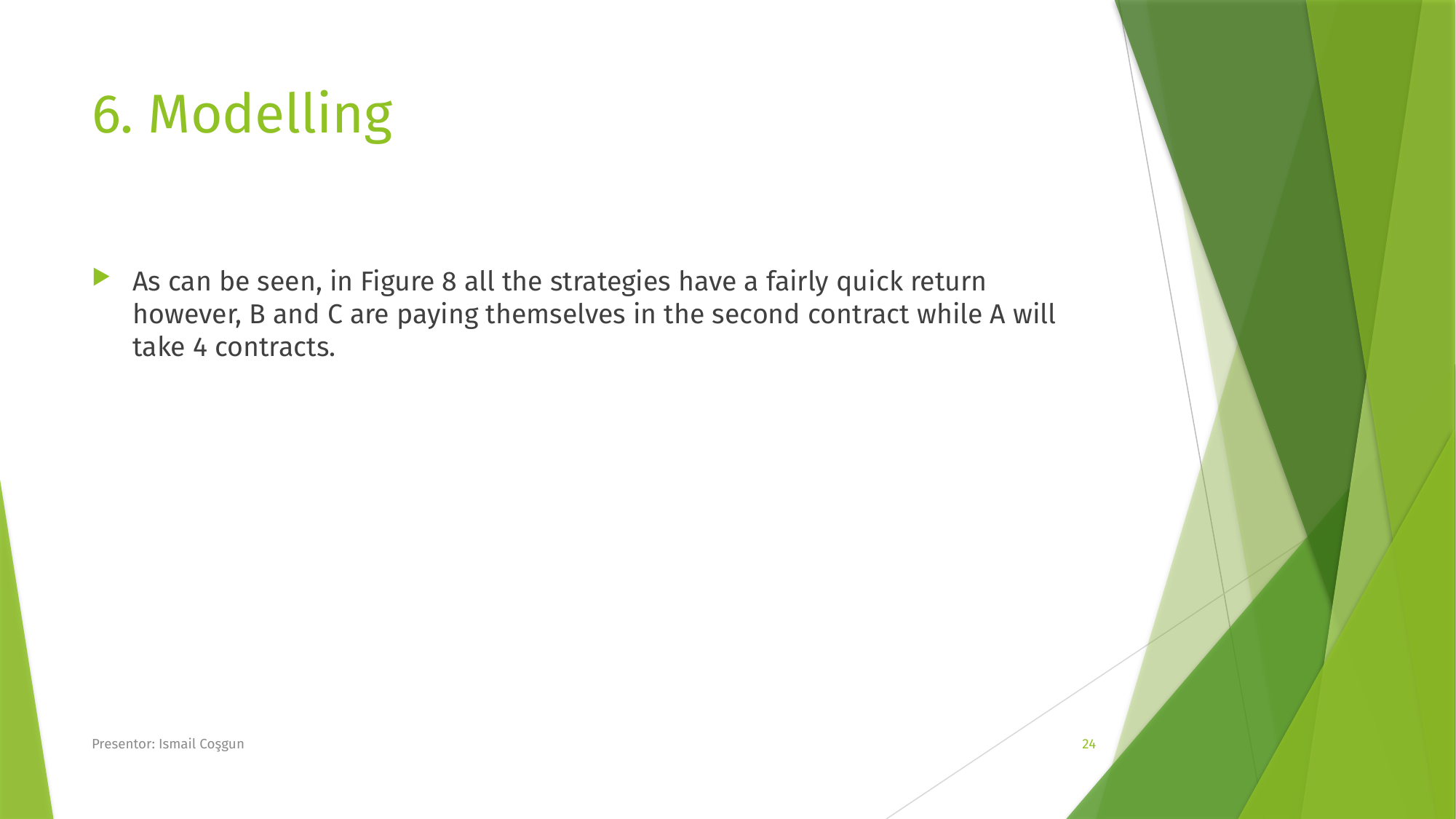

# 6. Modelling
As can be seen, in Figure 8 all the strategies have a fairly quick return however, B and C are paying themselves in the second contract while A will take 4 contracts.
Presentor: Ismail Coşgun
24